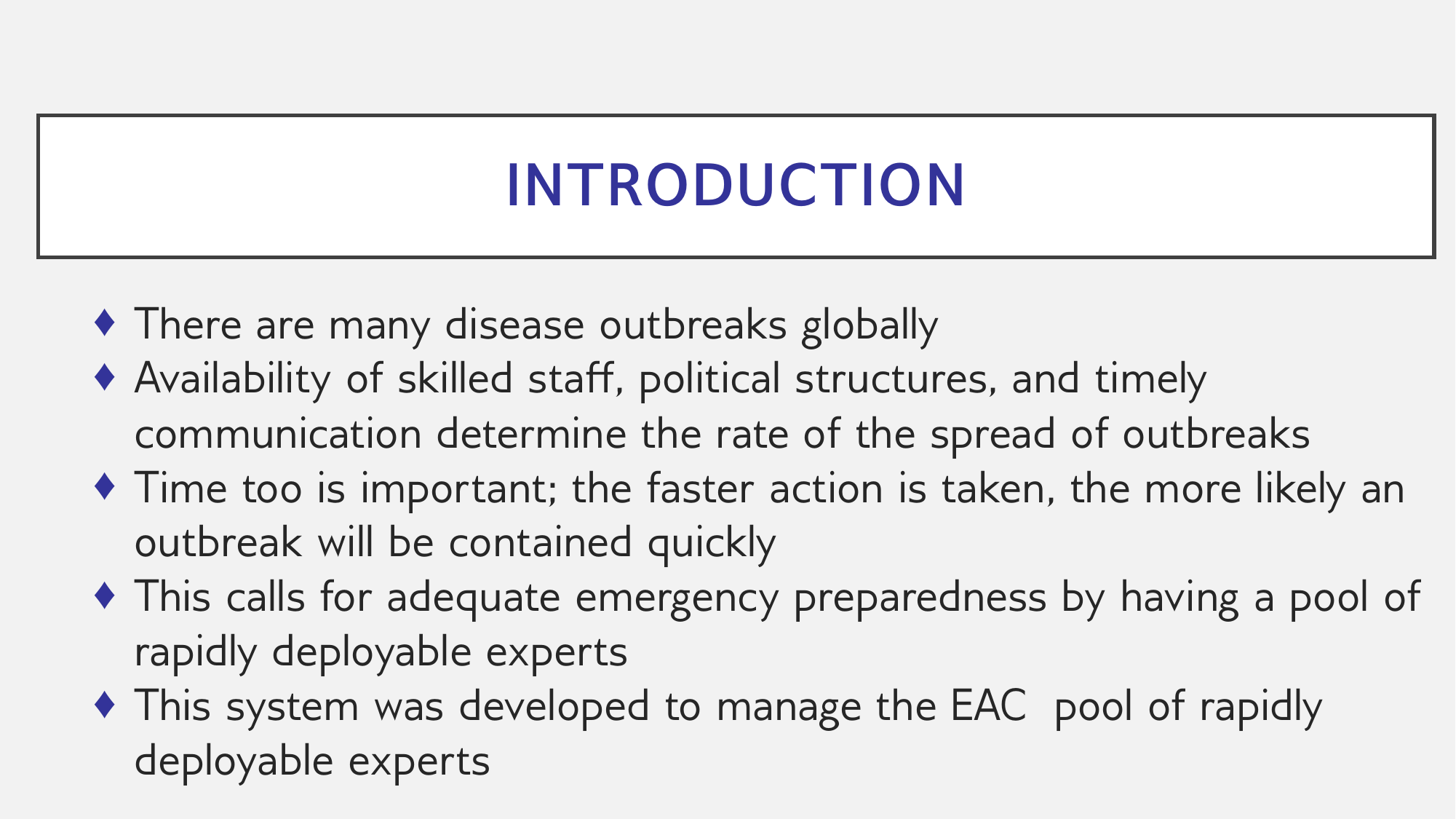

# Introduction
There are many disease outbreaks globally
Availability of skilled staff, political structures, and timely communication determine the rate of the spread of outbreaks
Time too is important; the faster action is taken, the more likely an outbreak will be contained quickly
This calls for adequate emergency preparedness by having a pool of rapidly deployable experts
This system was developed to manage the EAC  pool of rapidly deployable experts